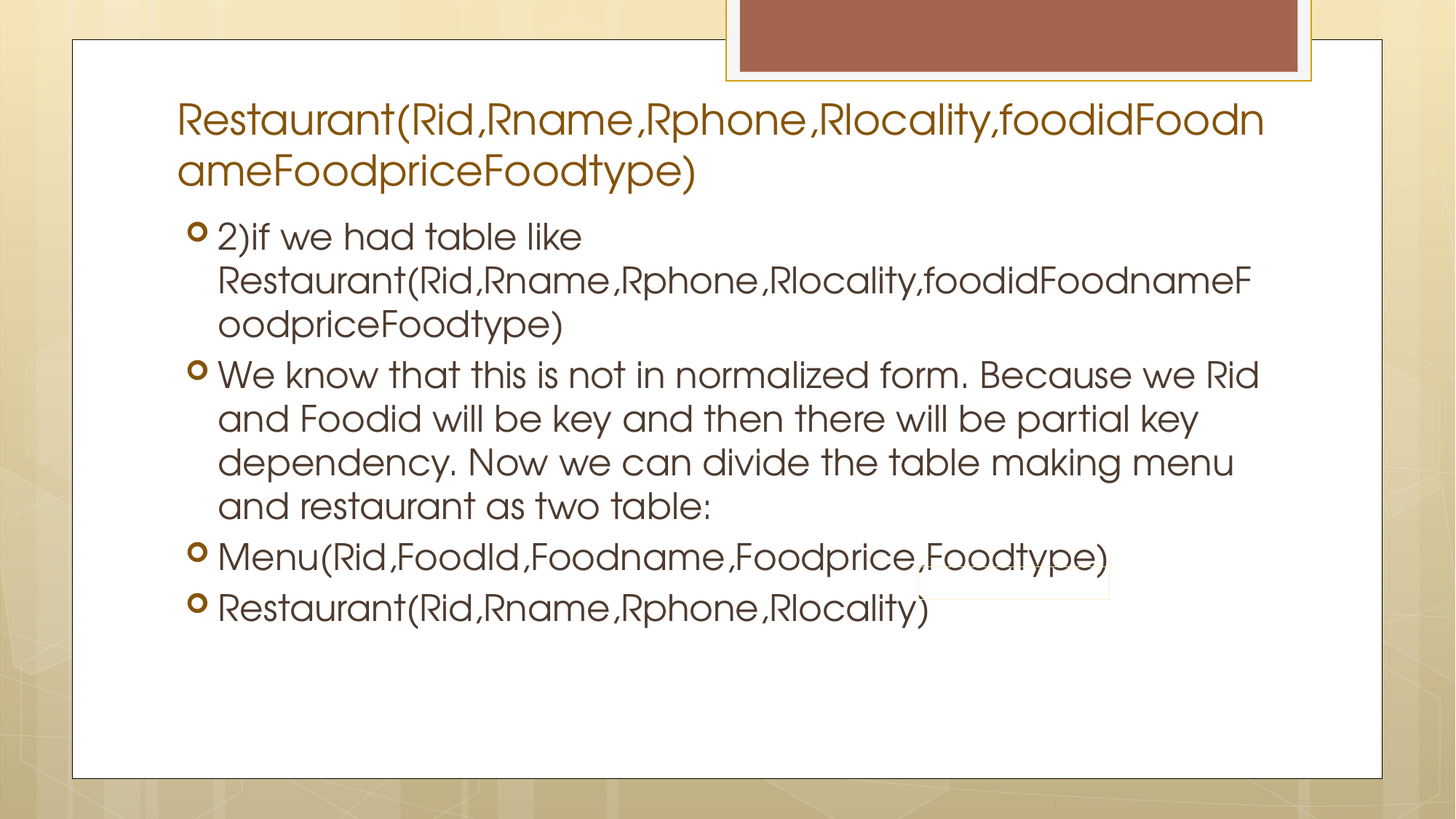

# Restaurant(Rid,Rname,Rphone,Rlocality,foodidFoodnameFoodpriceFoodtype)
2)if we had table like Restaurant(Rid,Rname,Rphone,Rlocality,foodidFoodnameFoodpriceFoodtype)
We know that this is not in normalized form. Because we Rid and Foodid will be key and then there will be partial key dependency. Now we can divide the table making menu and restaurant as two table:
Menu(Rid,FoodId,Foodname,Foodprice,Foodtype)
Restaurant(Rid,Rname,Rphone,Rlocality)